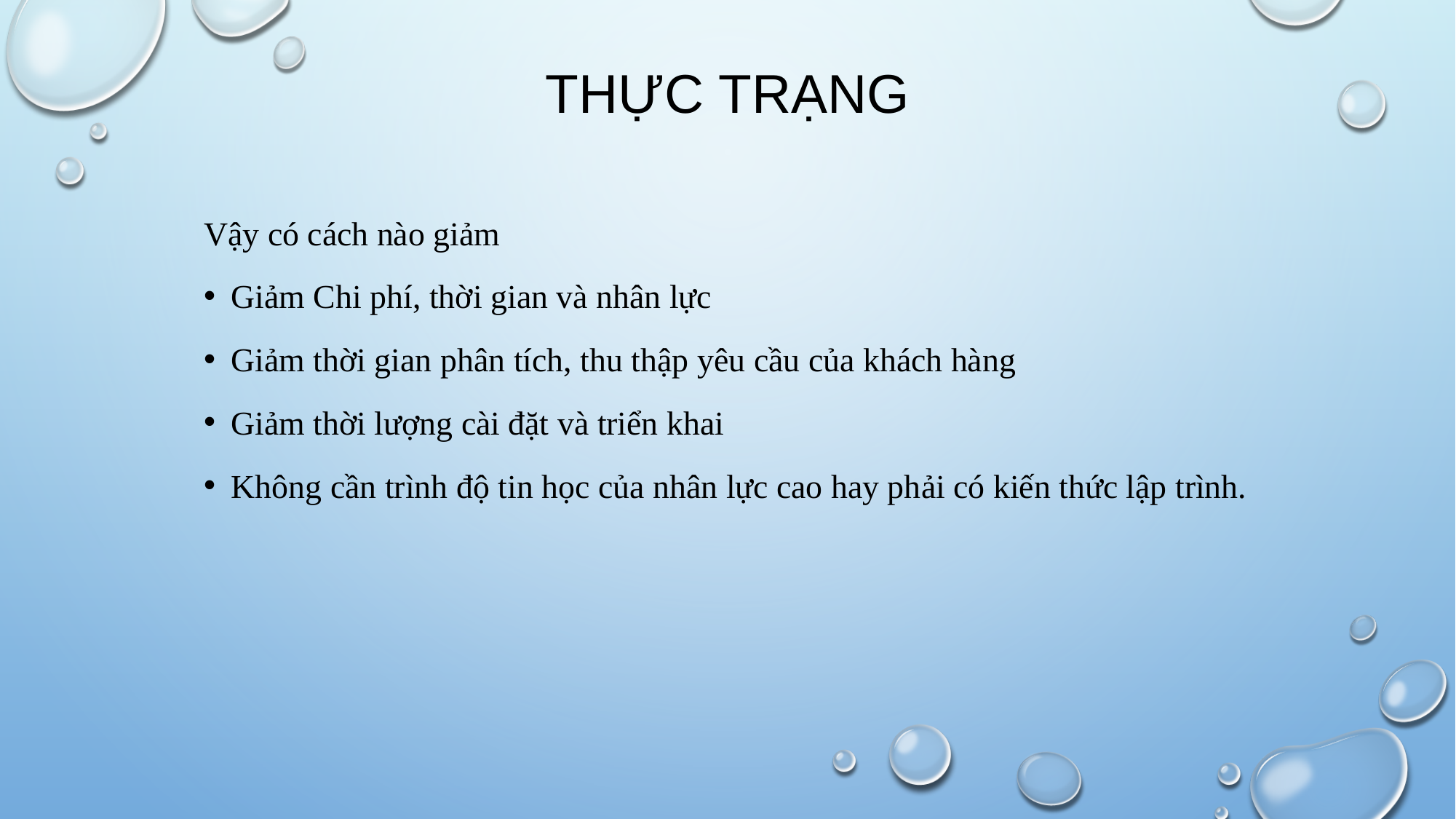

# Thực trạng
Vậy có cách nào giảm
Giảm Chi phí, thời gian và nhân lực
Giảm thời gian phân tích, thu thập yêu cầu của khách hàng
Giảm thời lượng cài đặt và triển khai
Không cần trình độ tin học của nhân lực cao hay phải có kiến thức lập trình.